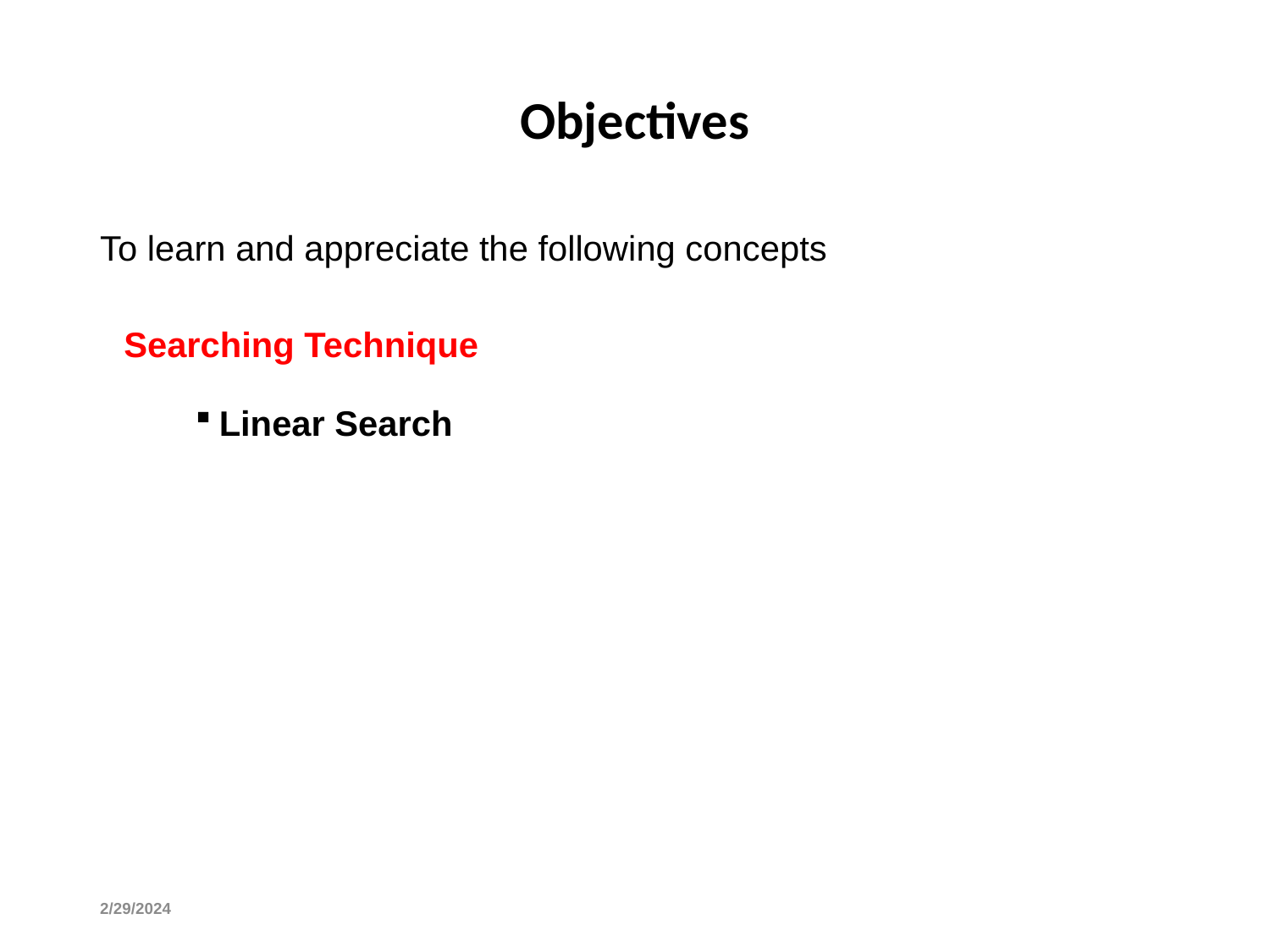

# Objectives

To learn and appreciate the following concepts

	Searching Technique
Linear Search

2/29/2024
CSE 1001                                    Department of CSE
2